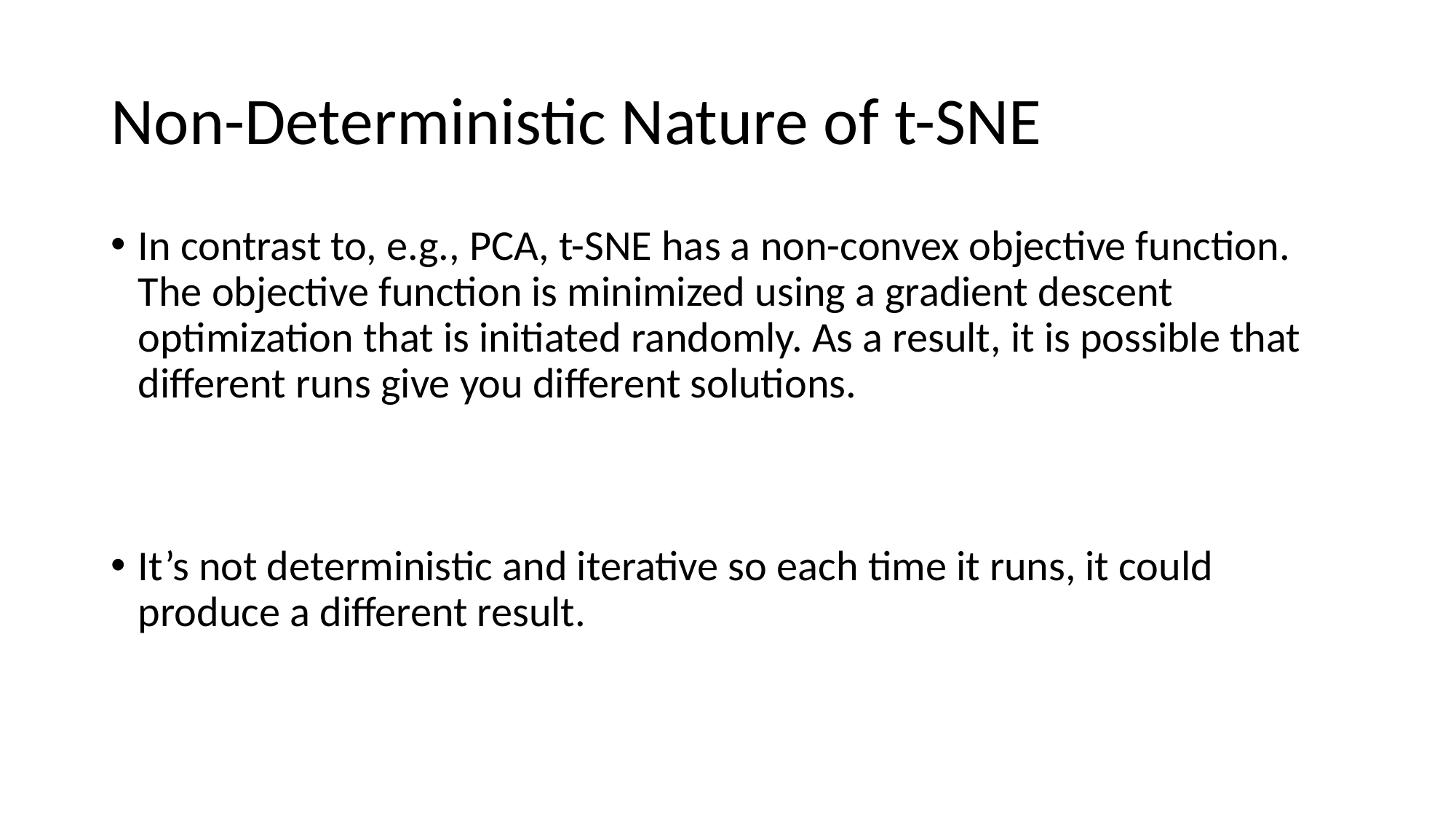

# Non-Deterministic Nature of t-SNE
In contrast to, e.g., PCA, t-SNE has a non-convex objective function. The objective function is minimized using a gradient descent optimization that is initiated randomly. As a result, it is possible that different runs give you different solutions.

It’s not deterministic and iterative so each time it runs, it could produce a different result.